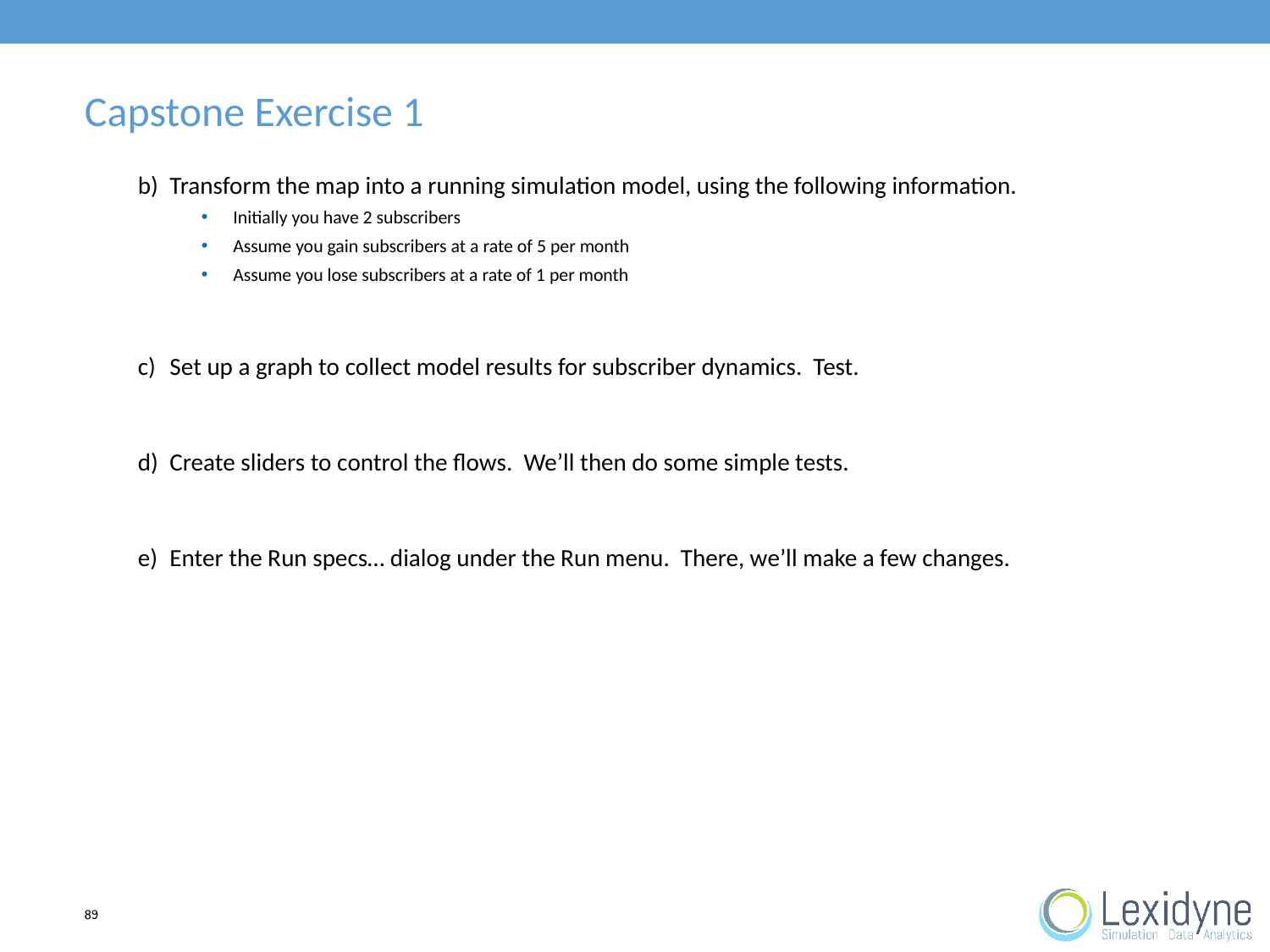

# Capstone Exercise 1
b)	Transform the map into a running simulation model, using the following information.
Initially you have 2 subscribers
Assume you gain subscribers at a rate of 5 per month
Assume you lose subscribers at a rate of 1 per month

c)	Set up a graph to collect model results for subscriber dynamics.  Test.

d)	Create sliders to control the flows.  We’ll then do some simple tests.

e)	Enter the Run specs… dialog under the Run menu.  There, we’ll make a few changes.

89